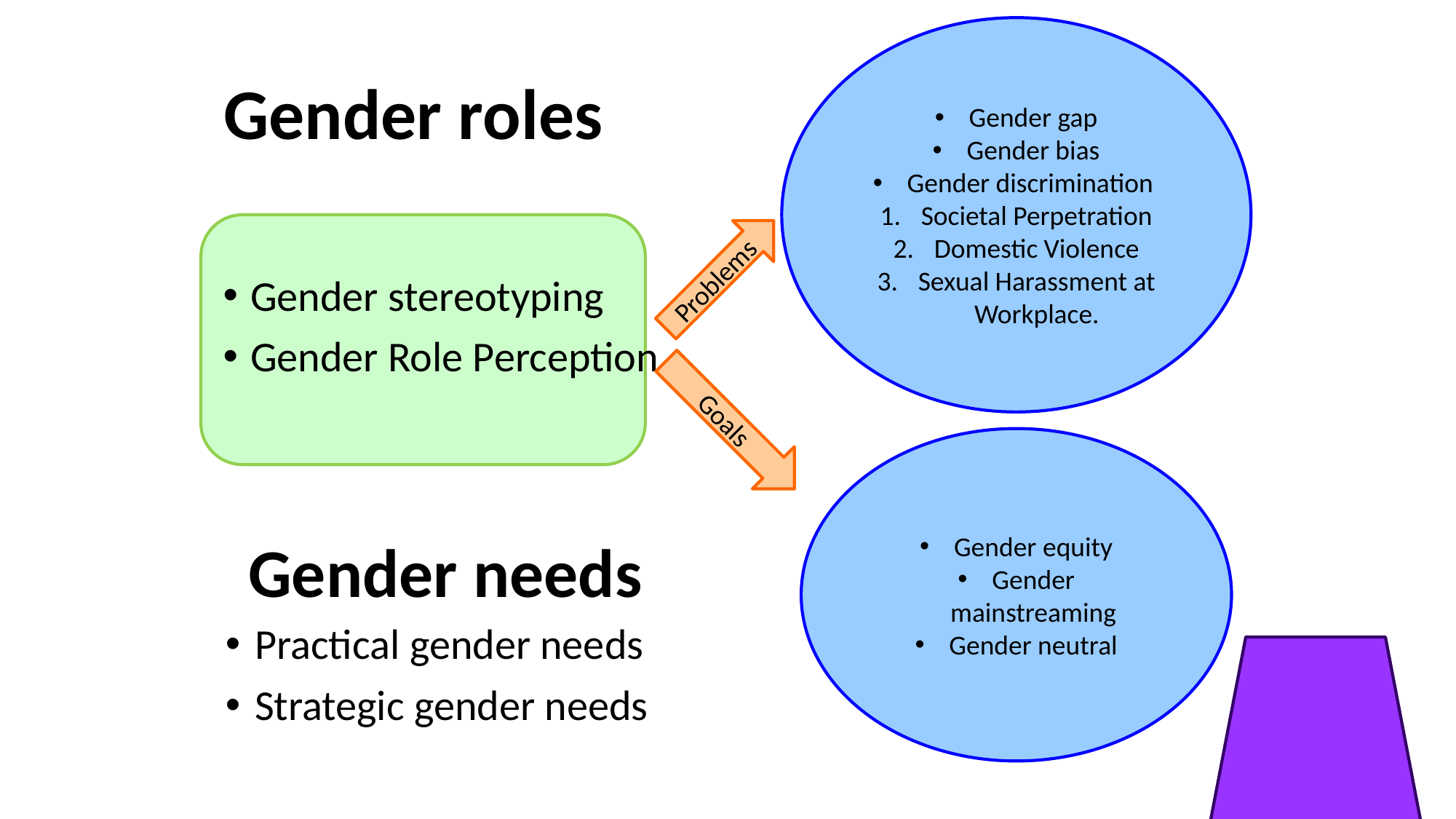

Gender gap
Gender bias
Gender discrimination
Societal Perpetration
Domestic Violence
Sexual Harassment at Workplace.
Gender roles

Problems
Gender stereotyping
Gender Role Perception
Goals
Gender equity
Gender mainstreaming
Gender neutral
Gender needs
Practical gender needs
Strategic gender needs